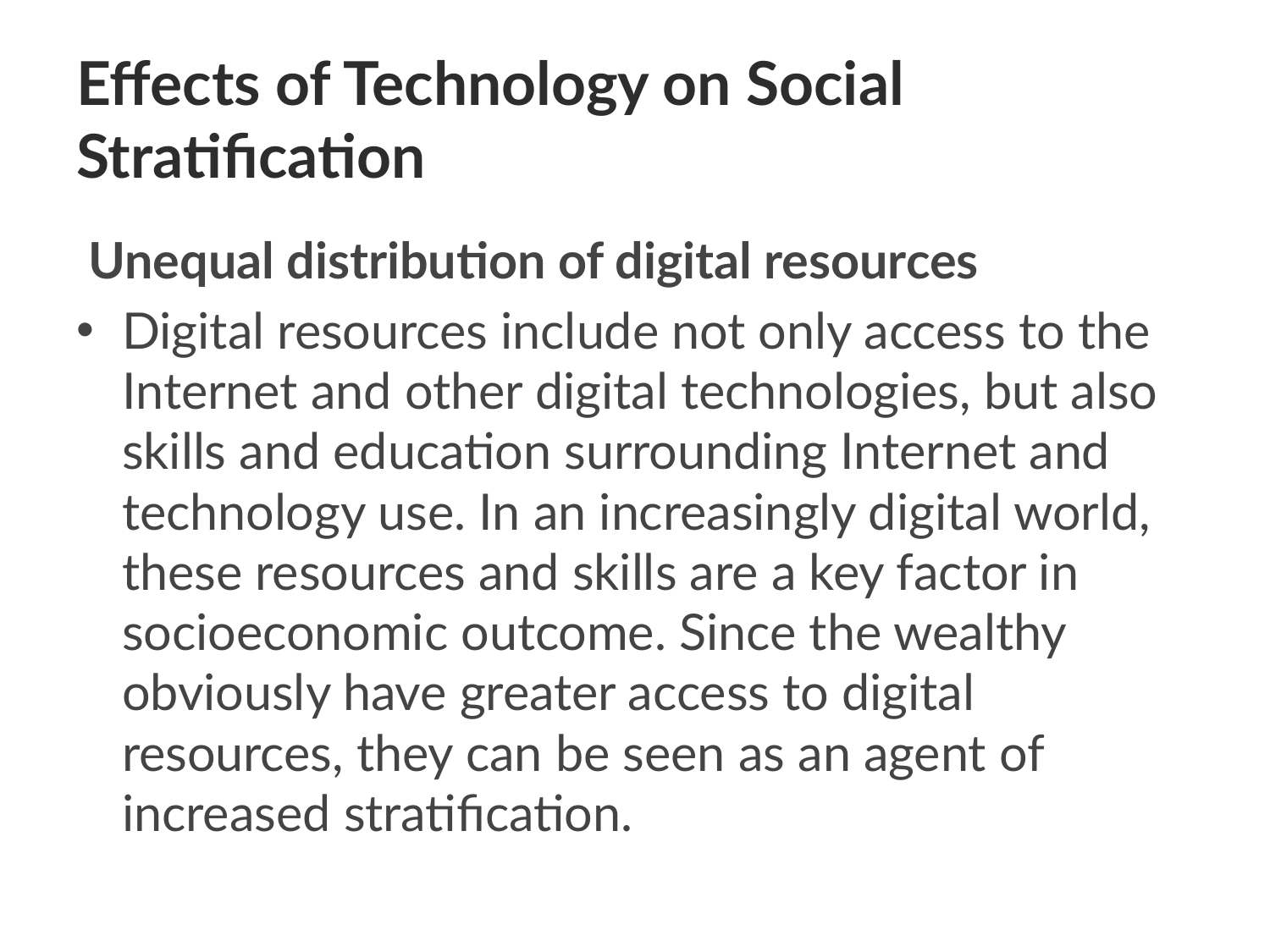

# Effects of Technology on Social Stratification
 Unequal distribution of digital resources
Digital resources include not only access to the Internet and other digital technologies, but also skills and education surrounding Internet and technology use. In an increasingly digital world, these resources and skills are a key factor in socioeconomic outcome. Since the wealthy obviously have greater access to digital resources, they can be seen as an agent of increased stratification.